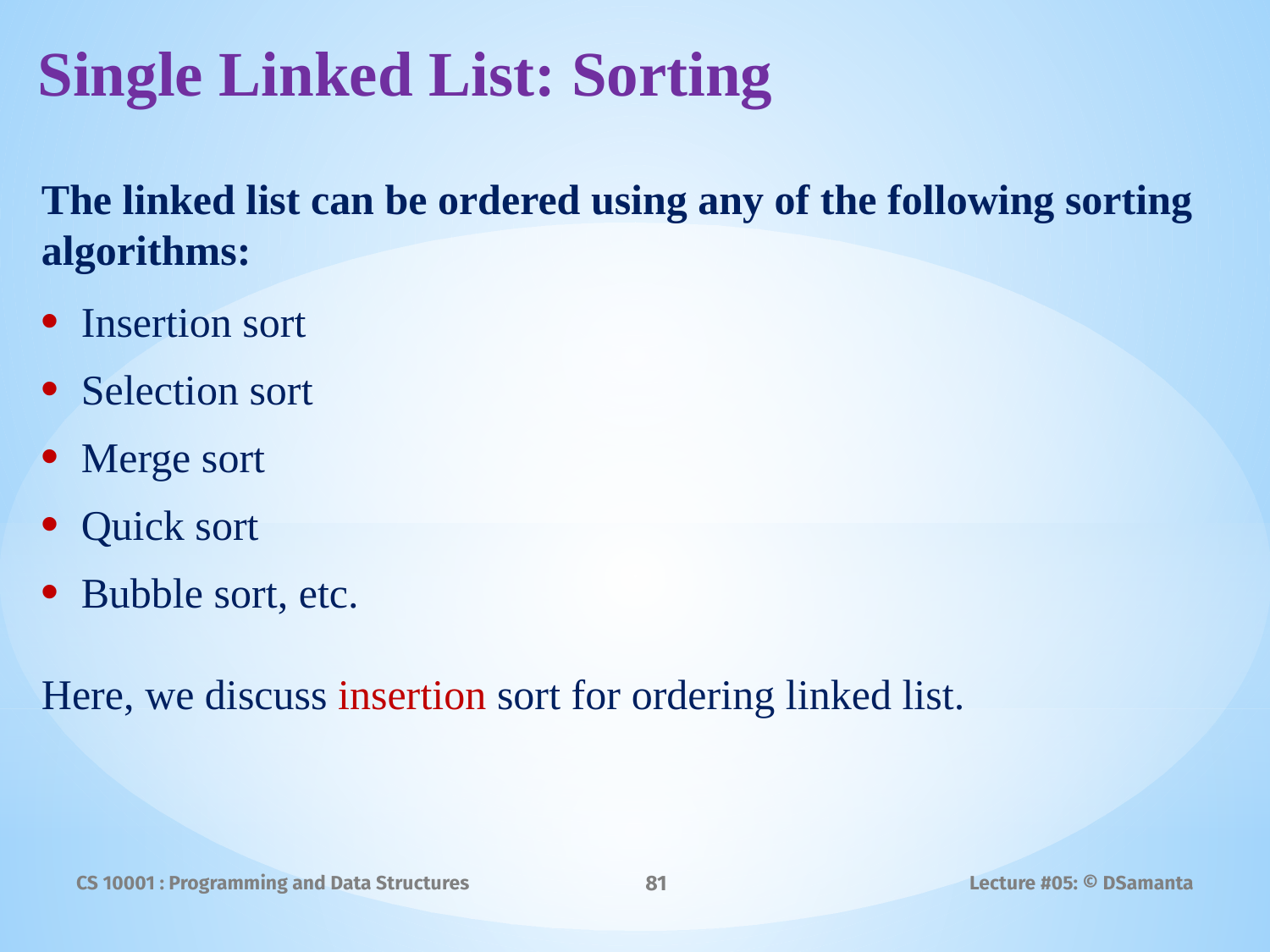

# Single Linked List: Sorting
The linked list can be ordered using any of the following sorting algorithms:

Insertion sort

Selection sort

Merge sort

Quick sort

Bubble sort, etc.

Here, we discuss insertion sort for ordering linked list.
CS 10001 : Programming and Data Structures
81
Lecture #05: © DSamanta